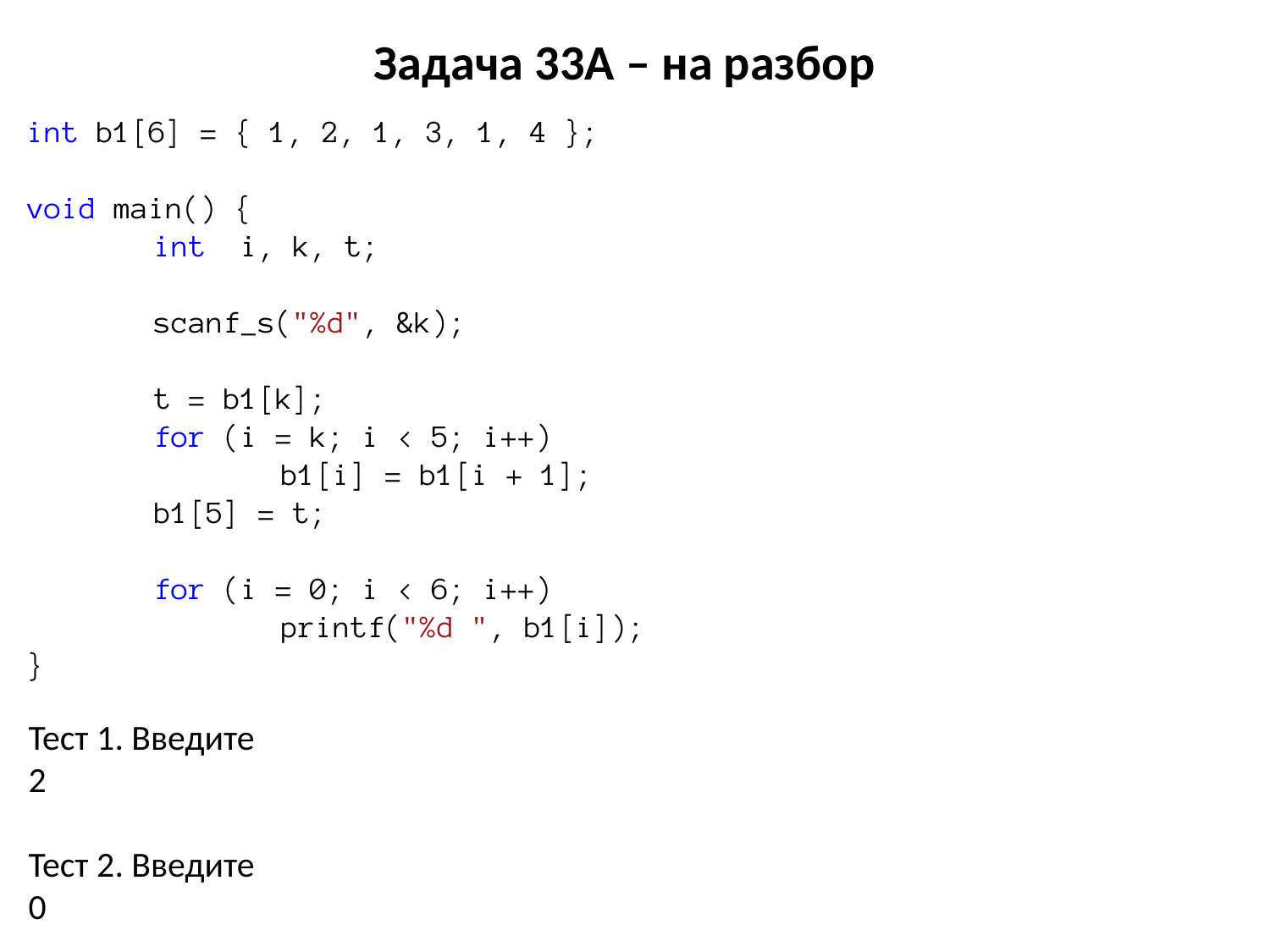

# Задача 33A – на разбор
int b1[6] = { 1, 2, 1, 3, 1, 4 };

void main() {
	int  i, k, t;

	scanf_s("%d", &k);

	t = b1[k];
	for (i = k; i < 5; i++)
		b1[i] = b1[i + 1];
	b1[5] = t;

	for (i = 0; i < 6; i++)
		printf("%d ", b1[i]);
}
Тест 1. Введите
2

Тест 2. Введите
0